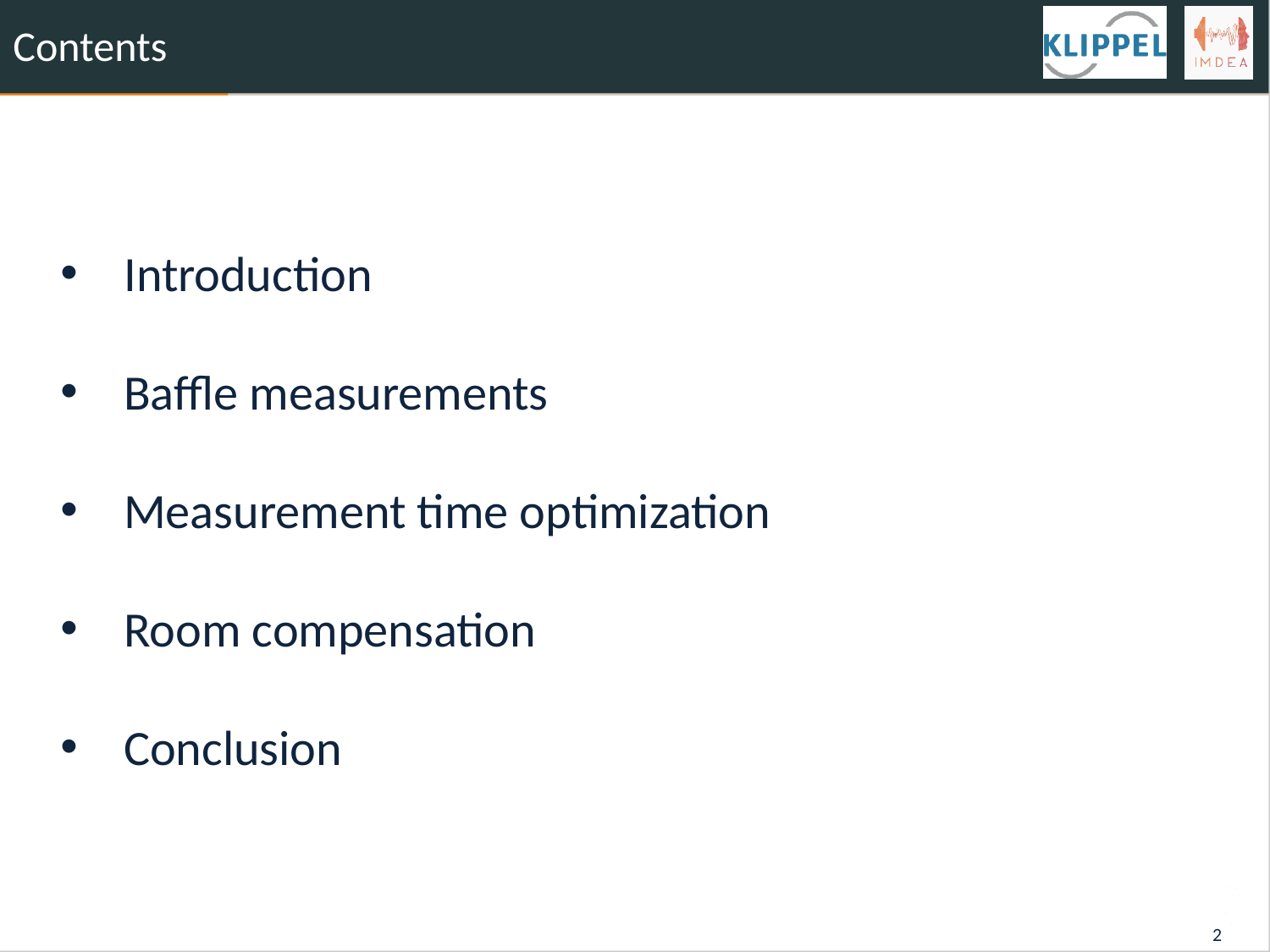

# Contents
Introduction

Baffle measurements

Measurement time optimization

Room compensation

Conclusion